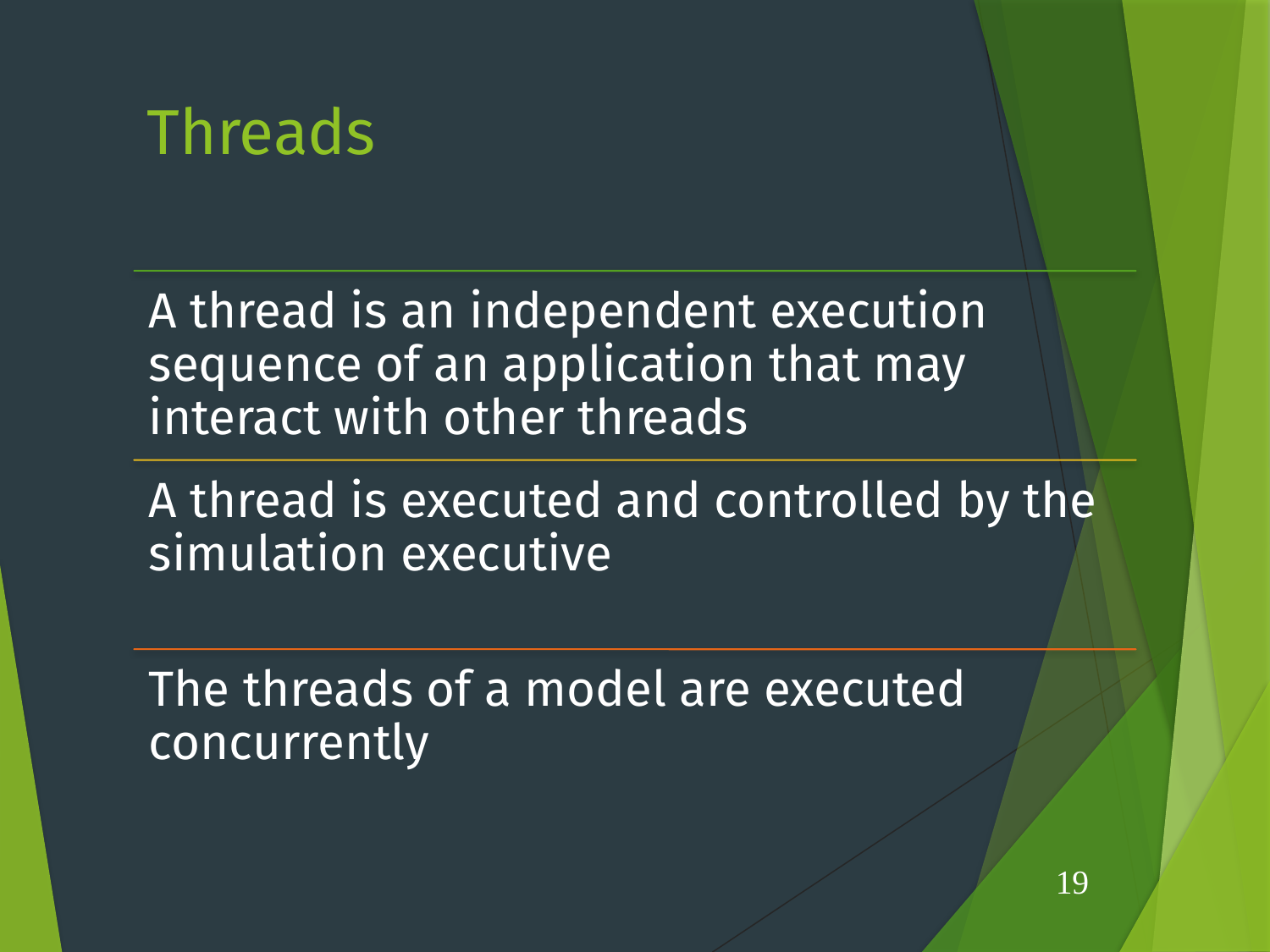

# Threads
A thread is an independent execution sequence of an application that may interact with other threads
A thread is executed and controlled by the simulation executive
The threads of a model are executed concurrently
19